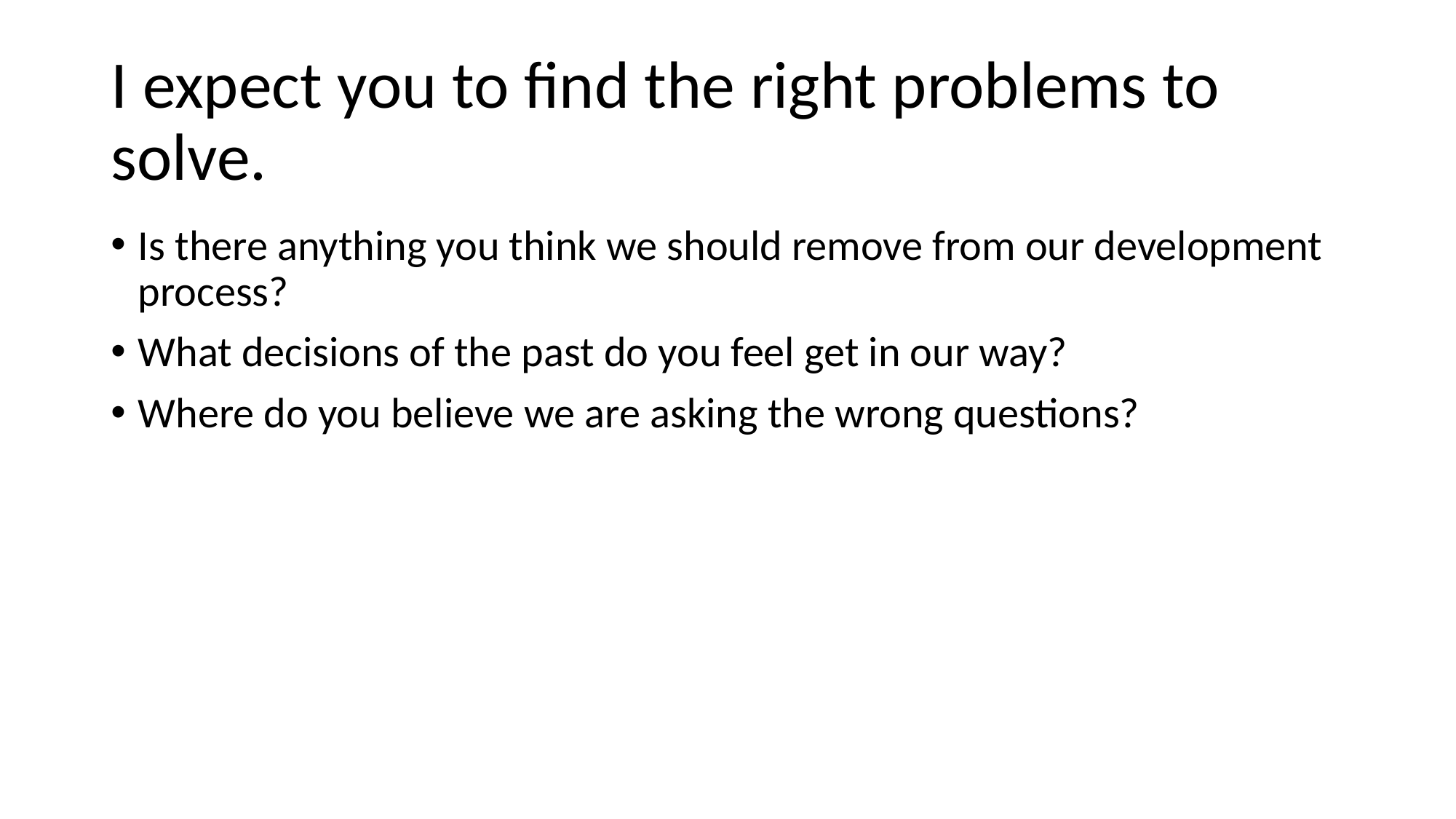

# I expect you to find the right problems to solve.
Is there anything you think we should remove from our development process?
What decisions of the past do you feel get in our way?
Where do you believe we are asking the wrong questions?